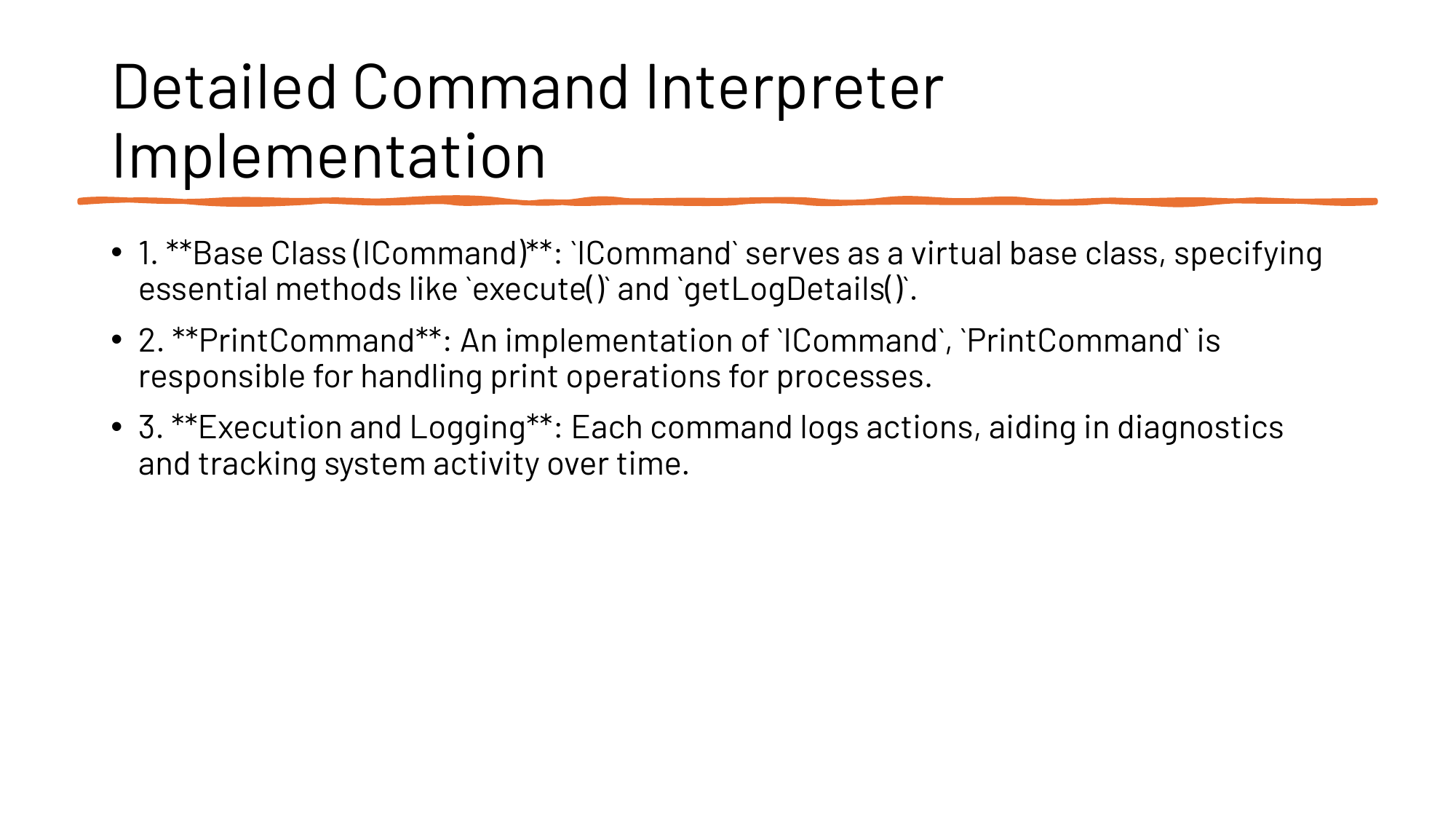

# Detailed Command Interpreter Implementation

1. **Base Class (ICommand)**: `ICommand` serves as a virtual base class, specifying essential methods like `execute()` and `getLogDetails()`.
2. **PrintCommand**: An implementation of `ICommand`, `PrintCommand` is responsible for handling print operations for processes.
3. **Execution and Logging**: Each command logs actions, aiding in diagnostics and tracking system activity over time.